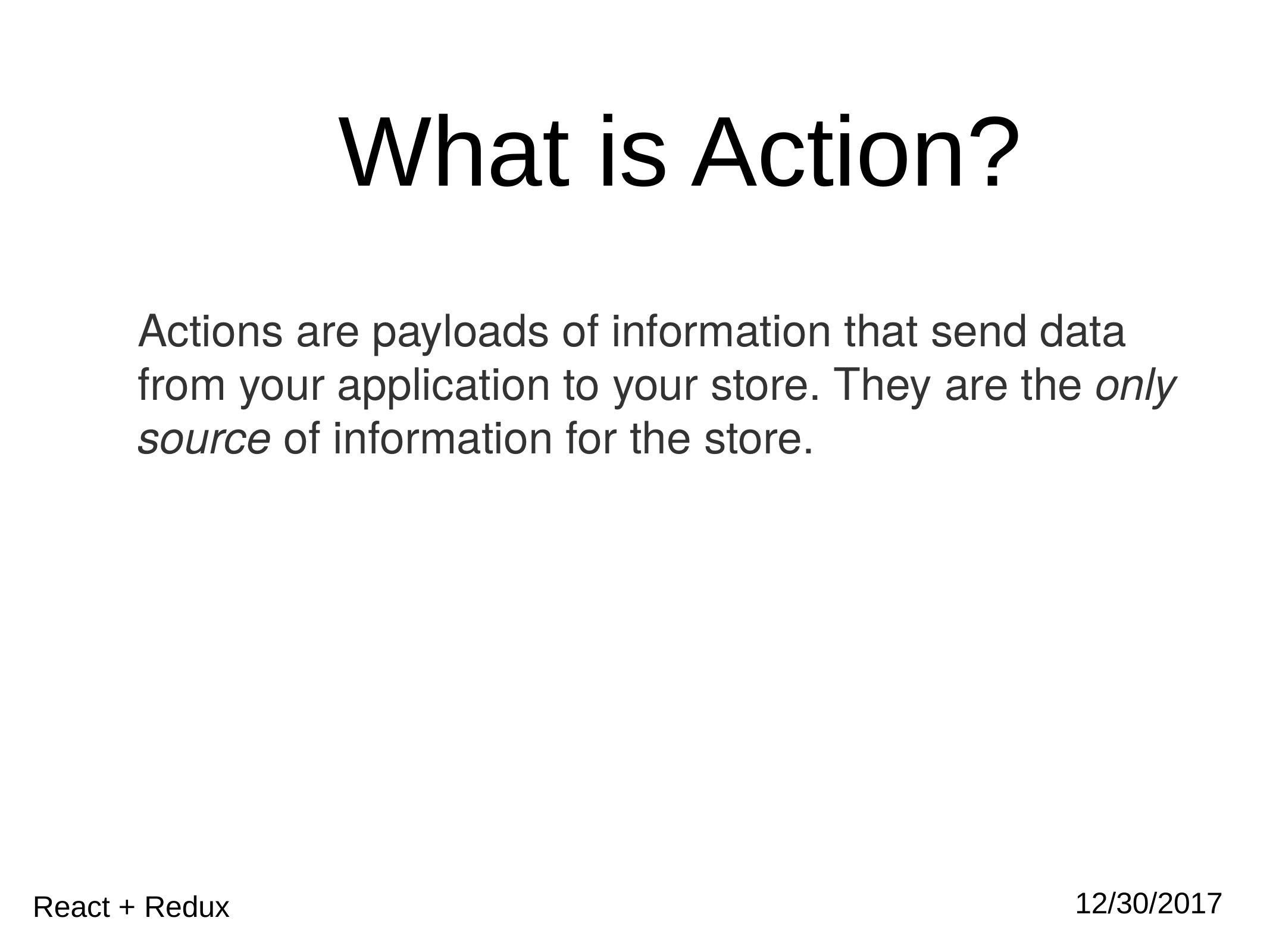

# What is Action?
Actions are payloads of information that send data from your application to your store. They are the only source of information for the store.
16
12/30/2017
React + Redux